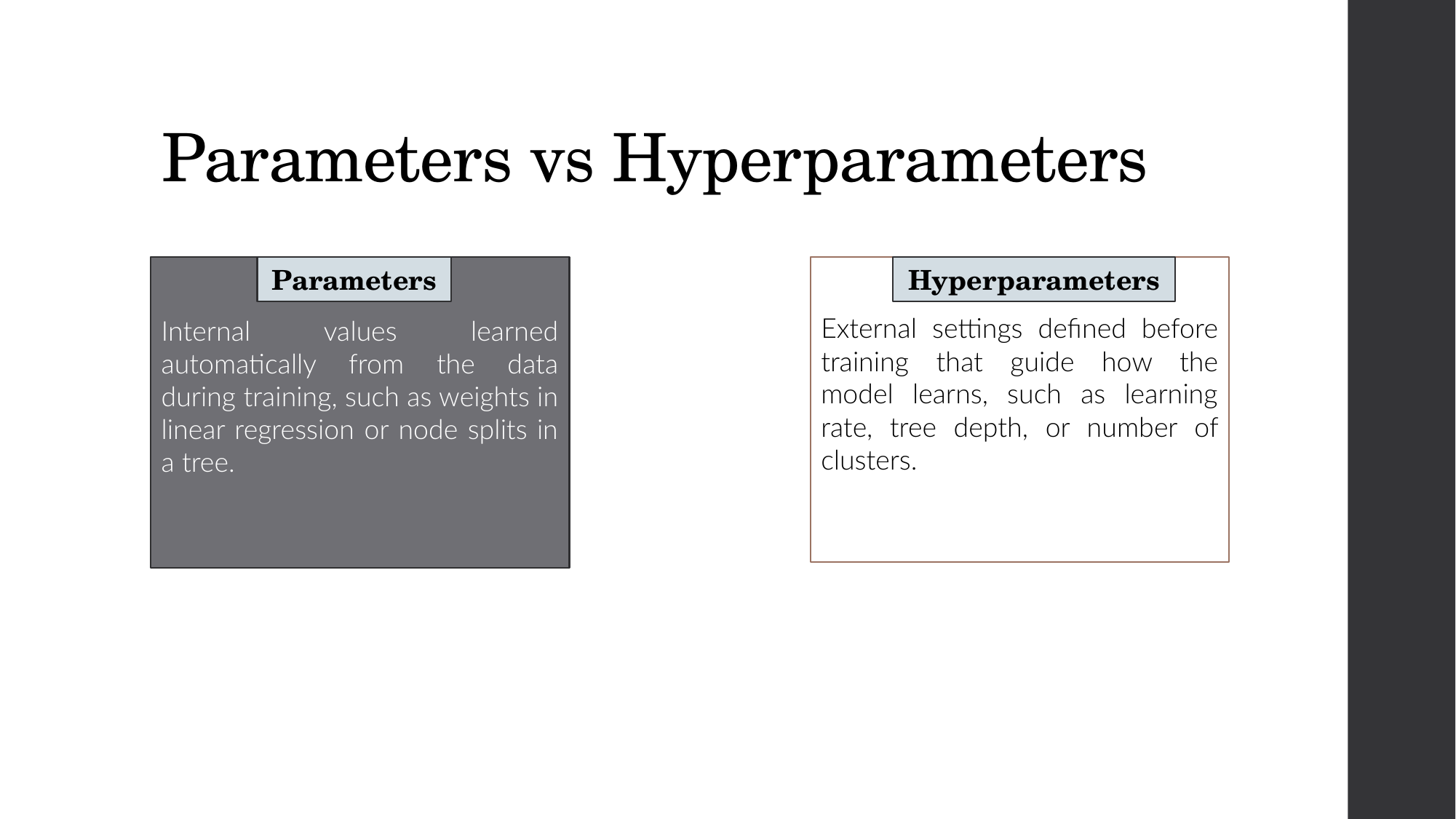

# Parameters vs Hyperparameters
Internal values learned automatically from the data during training, such as weights in linear regression or node splits in a tree.

Parameters
External settings defined before training that guide how the model learns, such as learning rate, tree depth, or number of clusters.

Hyperparameters